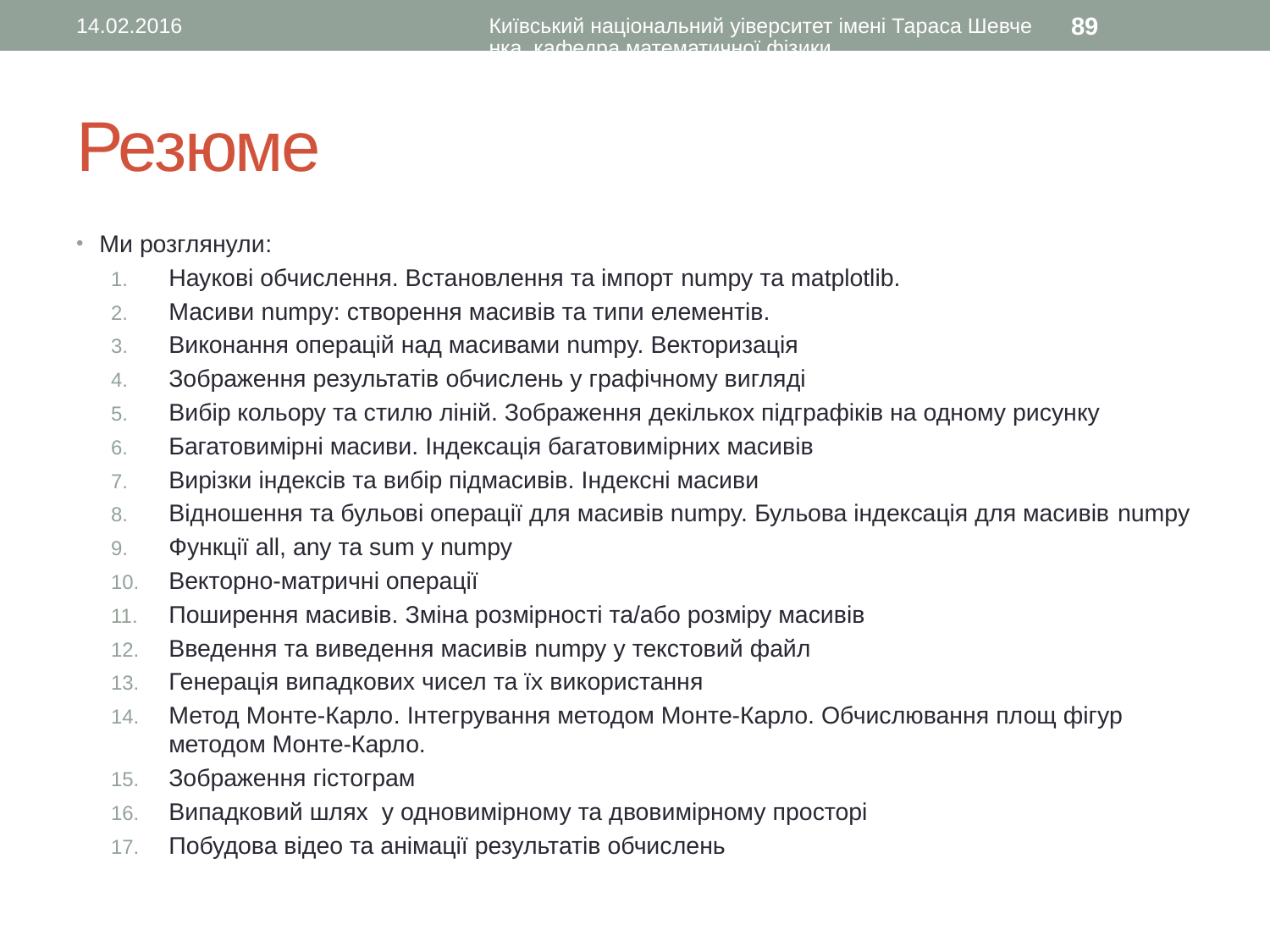

14.02.2016
Київський національний уіверситет імені Тараса Шевченка, кафедра математичної фізики
89
# Резюме
Ми розглянули:
Наукові обчислення. Встановлення та імпорт numpy та matplotlib.
Масиви numpy: створення масивів та типи елементів.
Виконання операцій над масивами numpy. Векторизація
Зображення результатів обчислень у графічному вигляді
Вибір кольору та стилю ліній. Зображення декількох підграфіків на одному рисунку
Багатовимірні масиви. Індексація багатовимірних масивів
Вирізки індексів та вибір підмасивів. Індексні масиви
Відношення та бульові операції для масивів numpy. Бульова індексація для масивів numpy
Функції all, any та sum у numpy
Векторно-матричні операції
Поширення масивів. Зміна розмірності та/або розміру масивів
Введення та виведення масивів numpy у текстовий файл
Генерація випадкових чисел та їх використання
Метод Монте-Карло. Інтегрування методом Монте-Карло. Обчислювання площ фігур методом Монте-Карло.
Зображення гістограм
Випадковий шлях  у одновимірному та двовимірному просторі
Побудова відео та анімації результатів обчислень